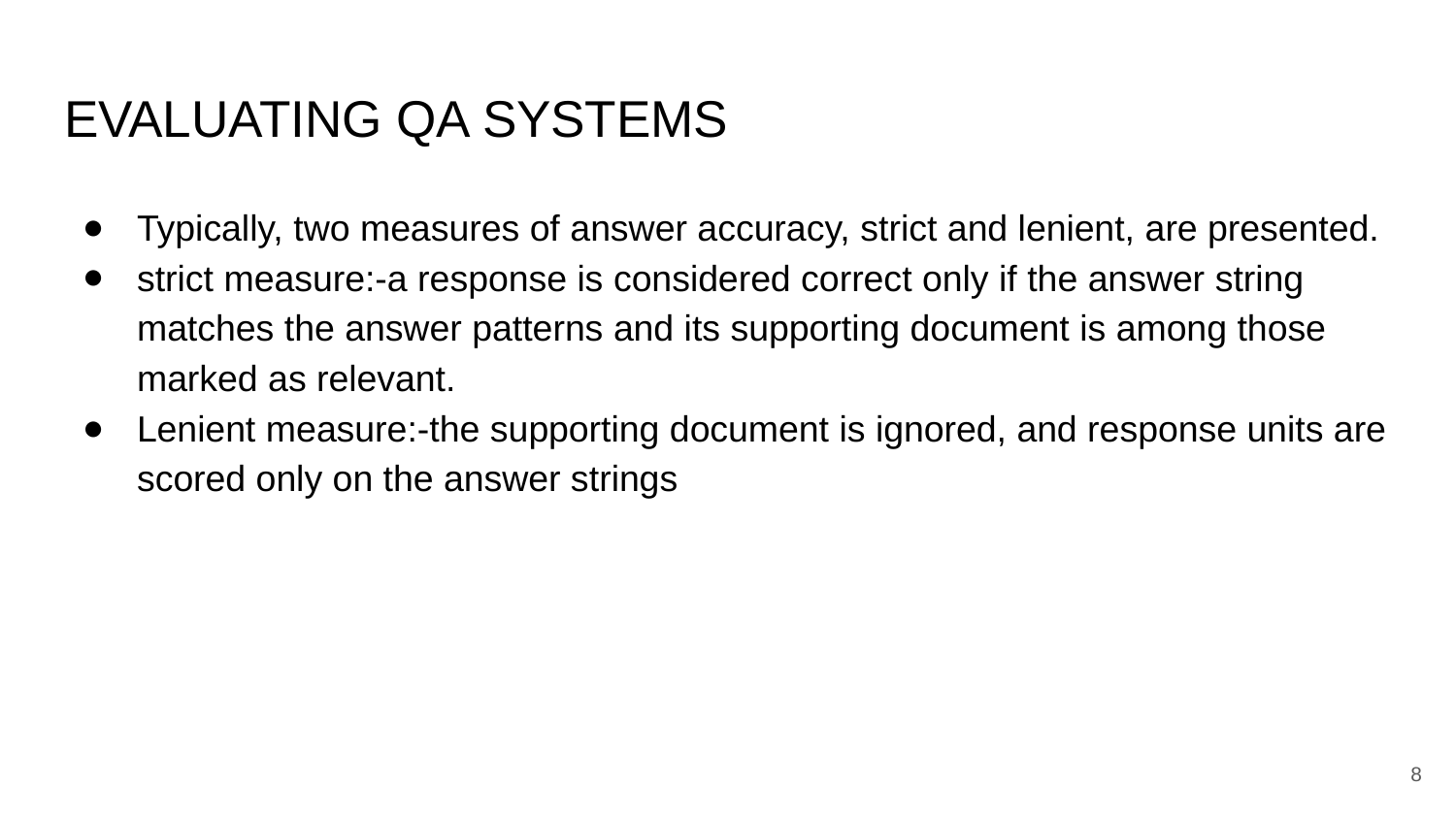

# EVALUATING QA SYSTEMS

Typically, two measures of answer accuracy, strict and lenient, are presented.
strict measure:-a response is considered correct only if the answer string matches the answer patterns and its supporting document is among those marked as relevant.
Lenient measure:-the supporting document is ignored, and response units are scored only on the answer strings
8